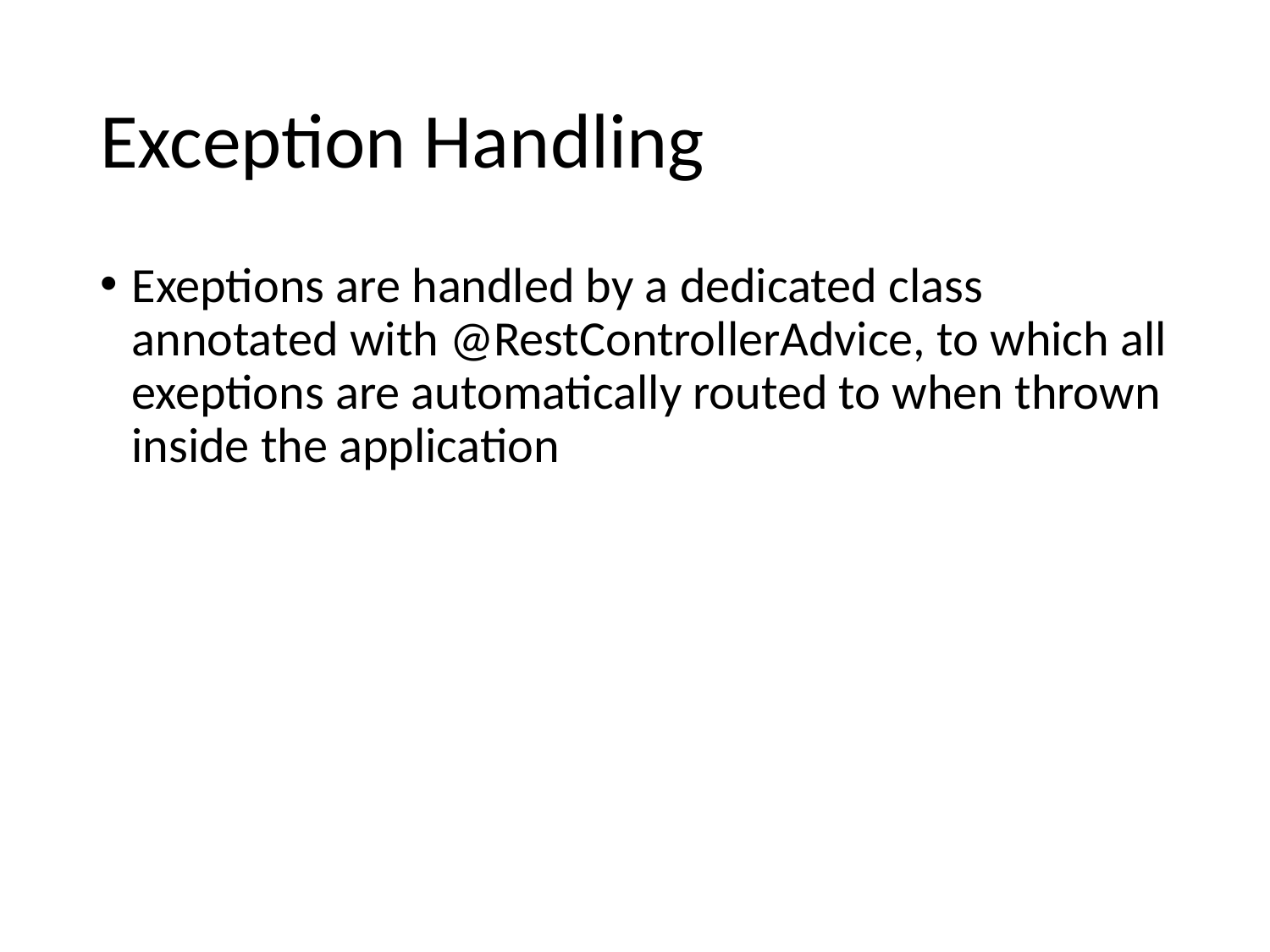

# Exception Handling
Exeptions are handled by a dedicated class annotated with @RestControllerAdvice, to which all exeptions are automatically routed to when thrown inside the application